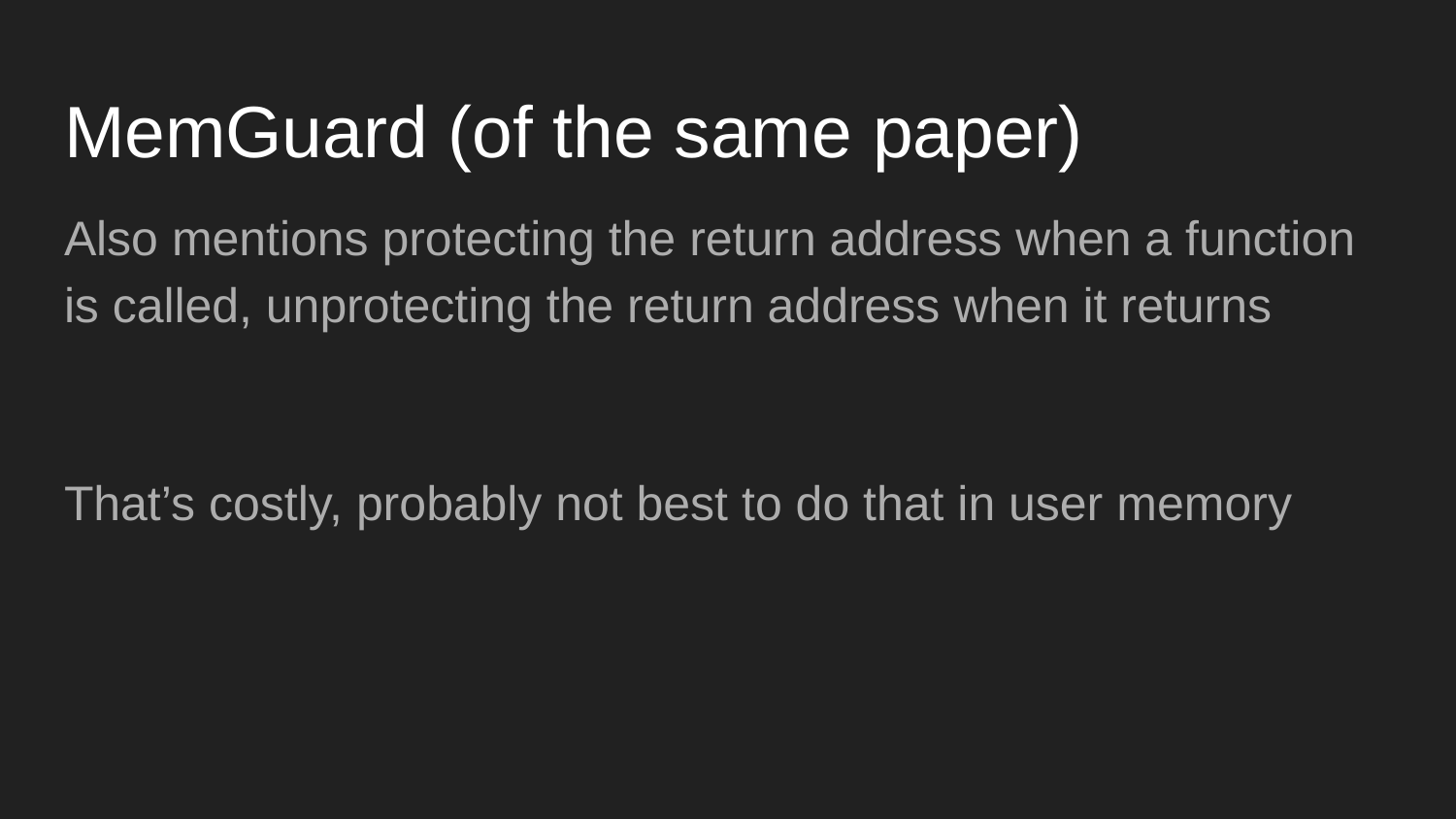

# MemGuard (of the same paper)
Also mentions protecting the return address when a function is called, unprotecting the return address when it returns

That’s costly, probably not best to do that in user memory